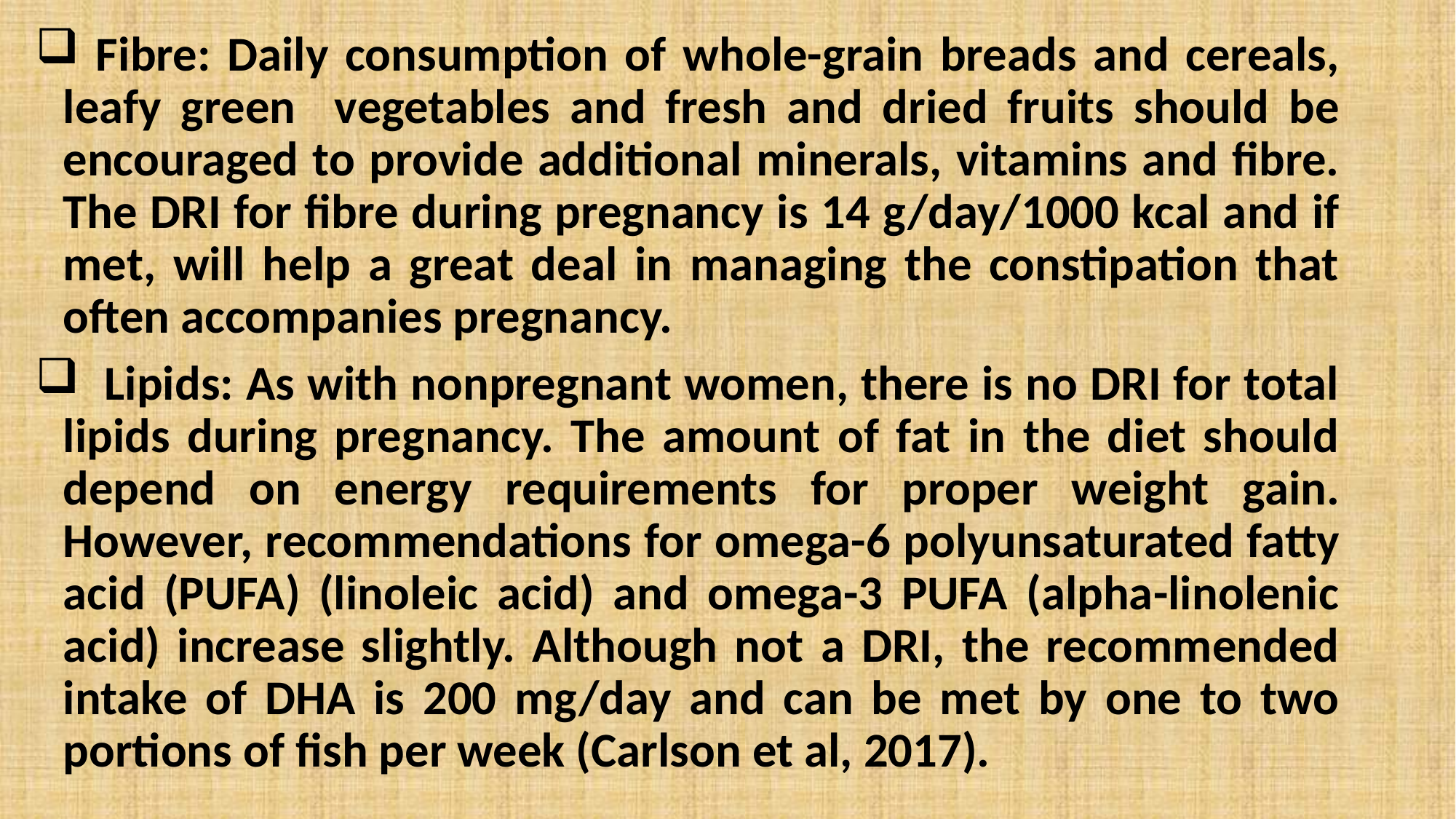

Fibre: Daily consumption of whole-grain breads and cereals, leafy green  vegetables and fresh and dried fruits should be encouraged to provide additional minerals, vitamins and fibre. The DRI for fibre during pregnancy is 14 g/day/1000 kcal and if met, will help a great deal in managing the constipation that often accompanies pregnancy.
  Lipids: As with nonpregnant women, there is no DRI for total lipids during pregnancy. The amount of fat in the diet should depend on energy requirements for proper weight gain. However, recommendations for omega-6 polyunsaturated fatty acid (PUFA) (linoleic acid) and omega-3 PUFA (alpha-linolenic acid) increase slightly. Although not a DRI, the recommended intake of DHA is 200 mg/day and can be met by one to two portions of fish per week (Carlson et al, 2017).